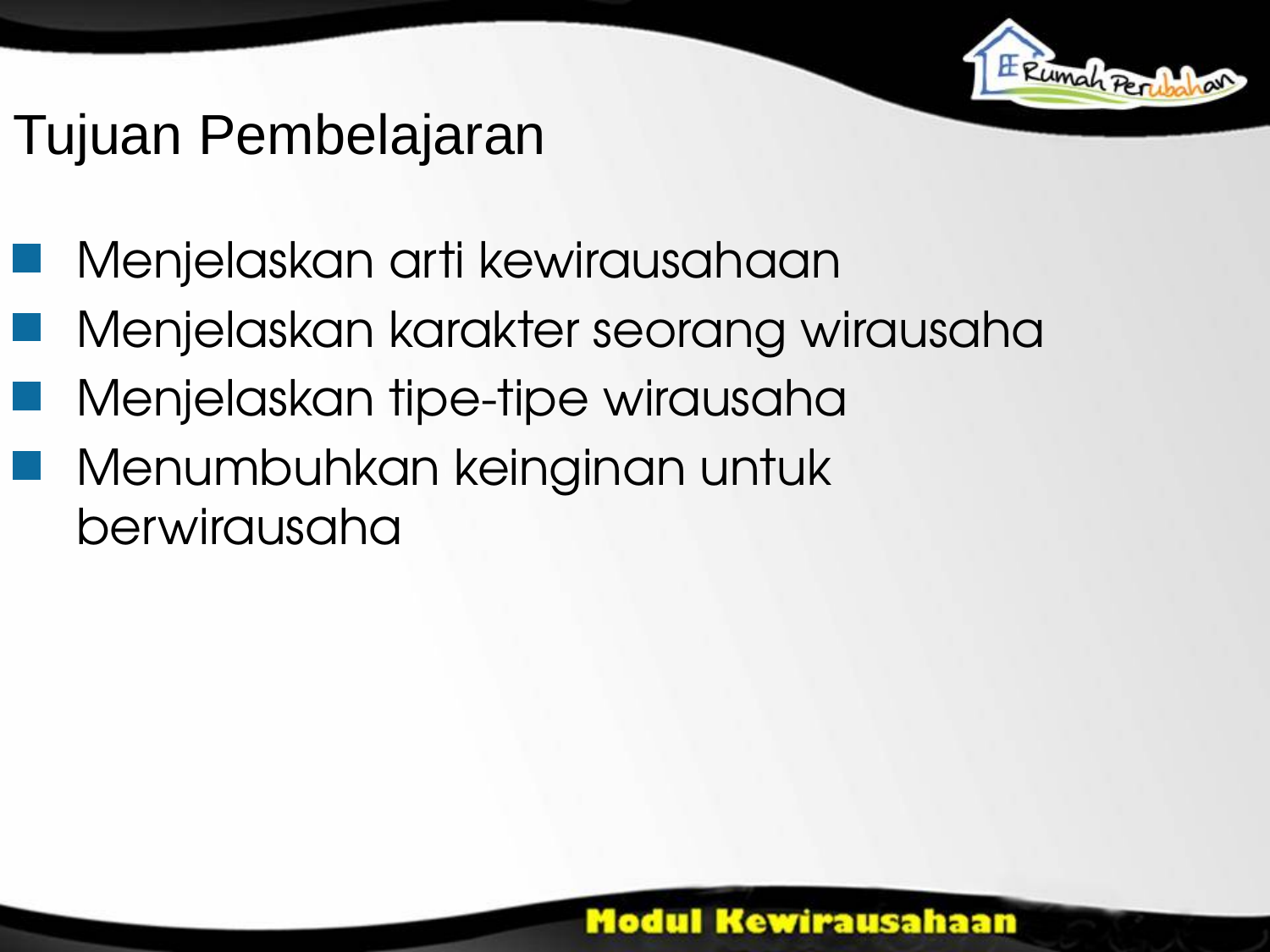

Tujuan Pembelajaran
Menjelaskan arti kewirausahaan
Menjelaskan karakter seorang wirausaha
Menjelaskan tipe-tipe wirausaha
Menumbuhkan keinginan untuk berwirausaha